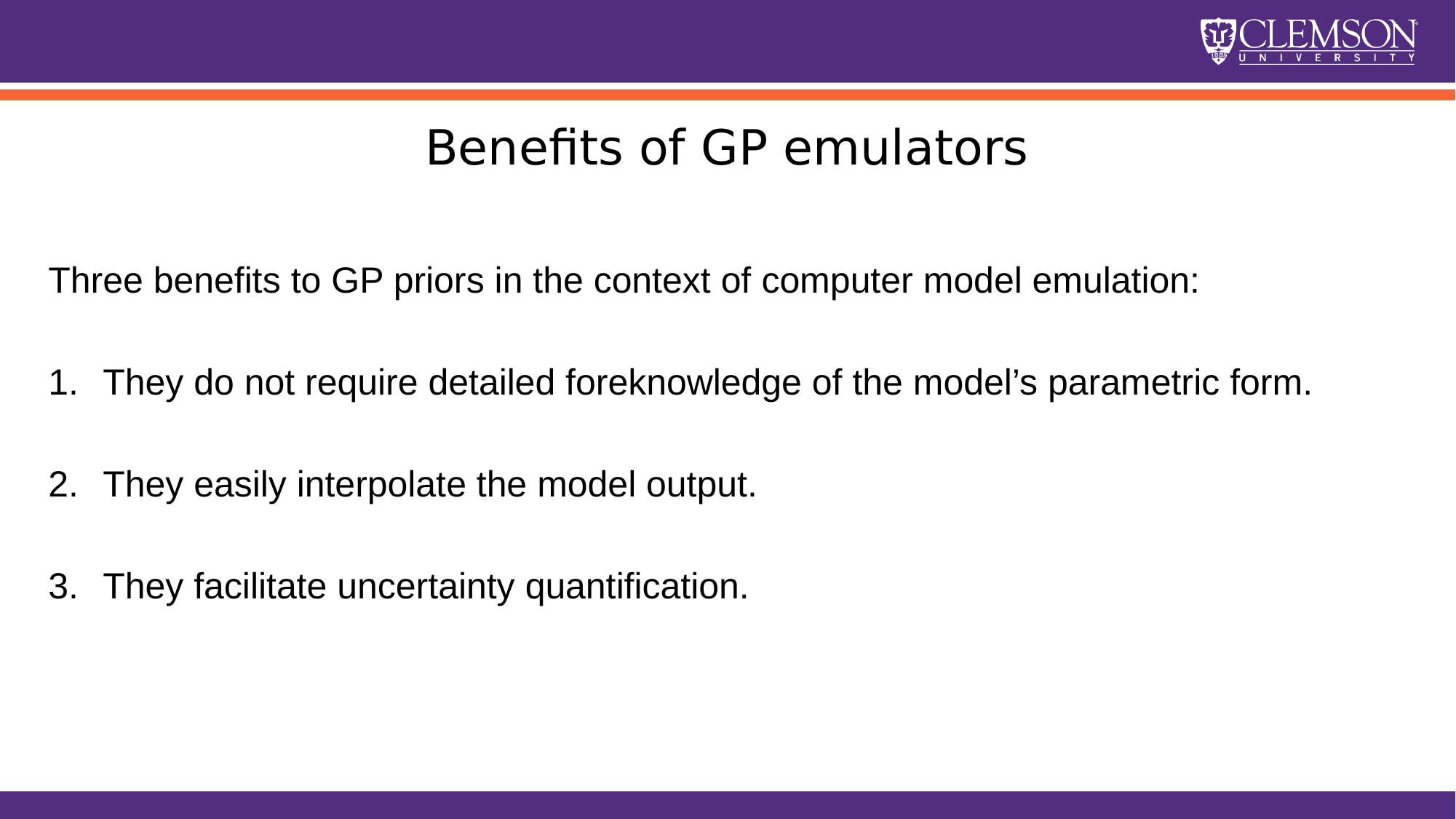

# Benefits of GP emulators

Three benefits to GP priors in the context of computer model emulation:

They do not require detailed foreknowledge of the model’s parametric form.

They easily interpolate the model output.

They facilitate uncertainty quantification.